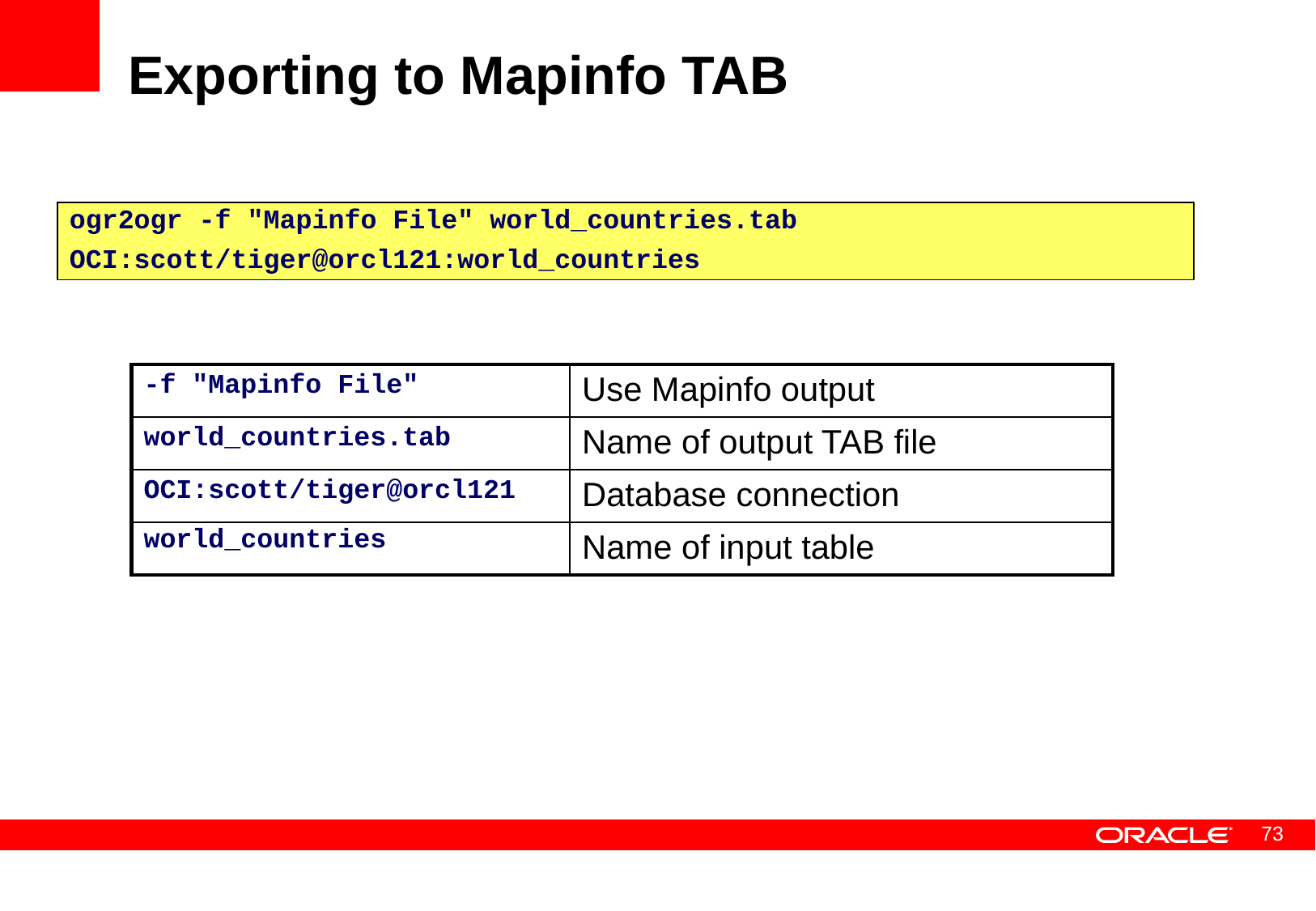

# Exporting to Mapinfo TAB
ogr2ogr -f "Mapinfo File" world_countries.tab
OCI:scott/tiger@orcl121:world_countries
| -f "Mapinfo File" | Use Mapinfo output |
| --- | --- |
| world\_countries.tab | Name of output TAB file |
| OCI:scott/tiger@orcl121 | Database connection |
| world\_countries | Name of input table |